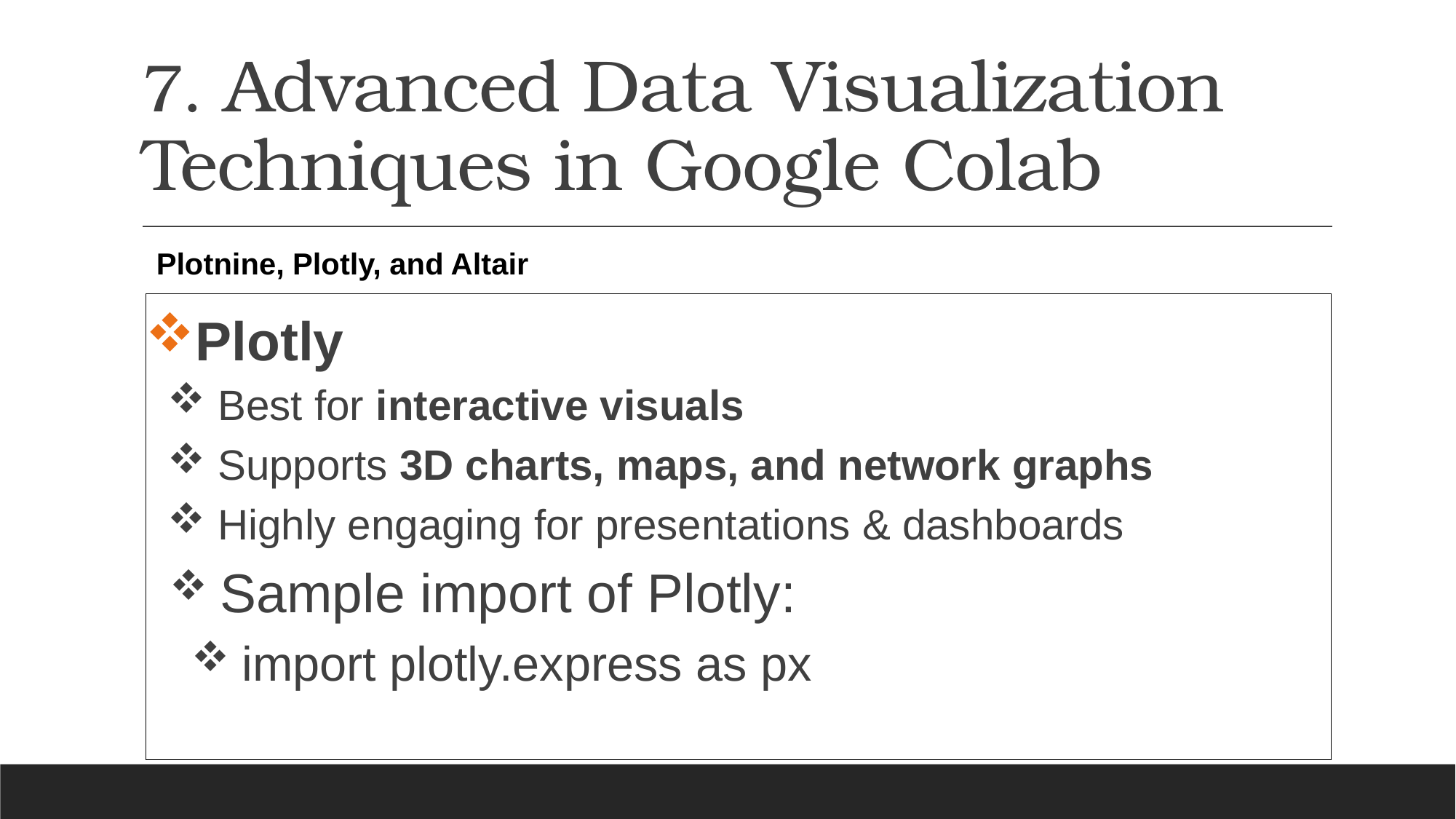

# 7. Advanced Data Visualization Techniques in Google Colab
Plotnine, Plotly, and Altair
Plotly
 Best for interactive visuals
 Supports 3D charts, maps, and network graphs
 Highly engaging for presentations & dashboards
 Sample import of Plotly:
 import plotly.express as px